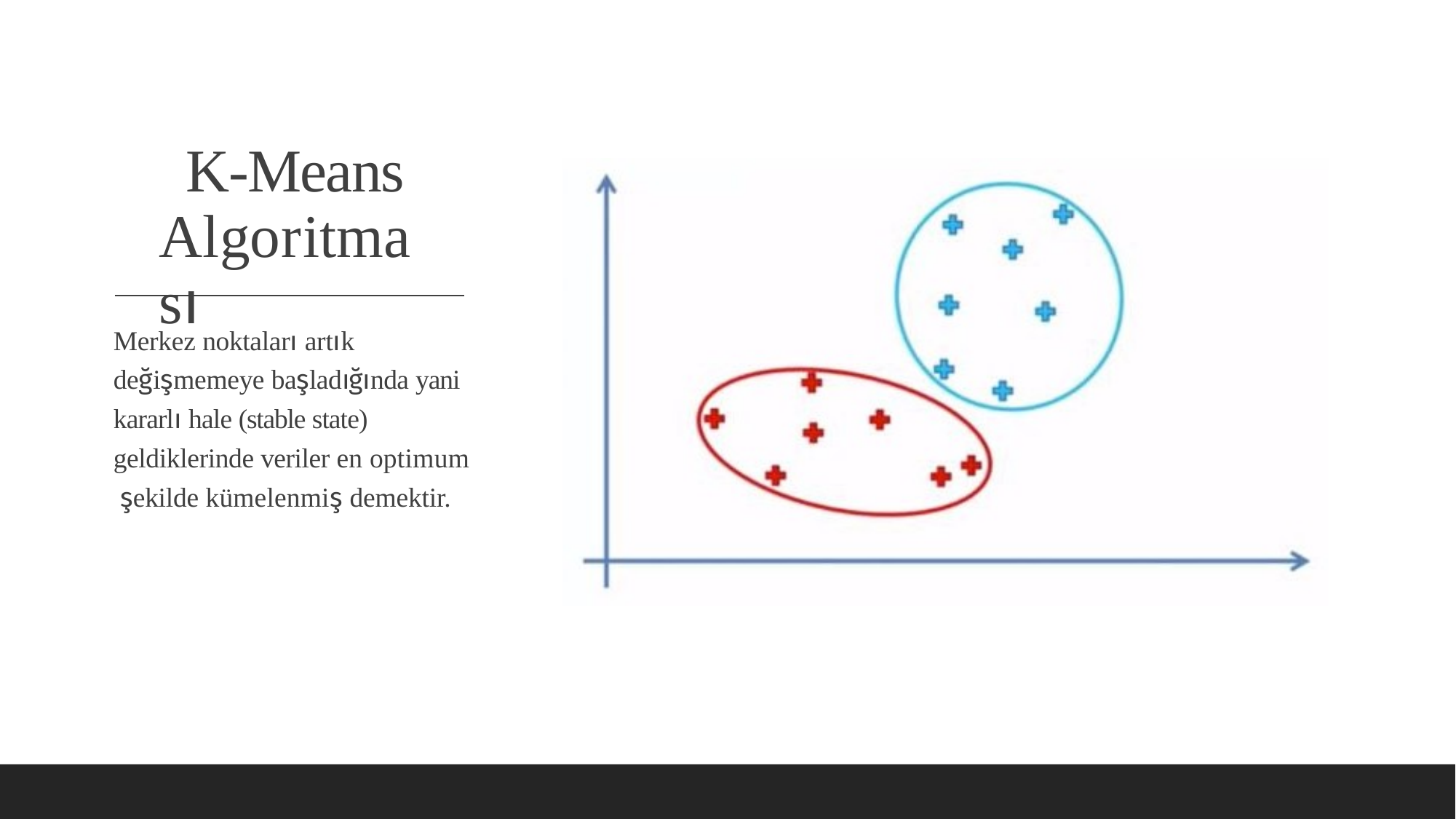

# K-Means  Algoritması

Merkez noktaları artık  değişmemeye başladığında yani  kararlı hale (stable state)  geldiklerinde veriler en optimum  şekilde kümelenmiş demektir.